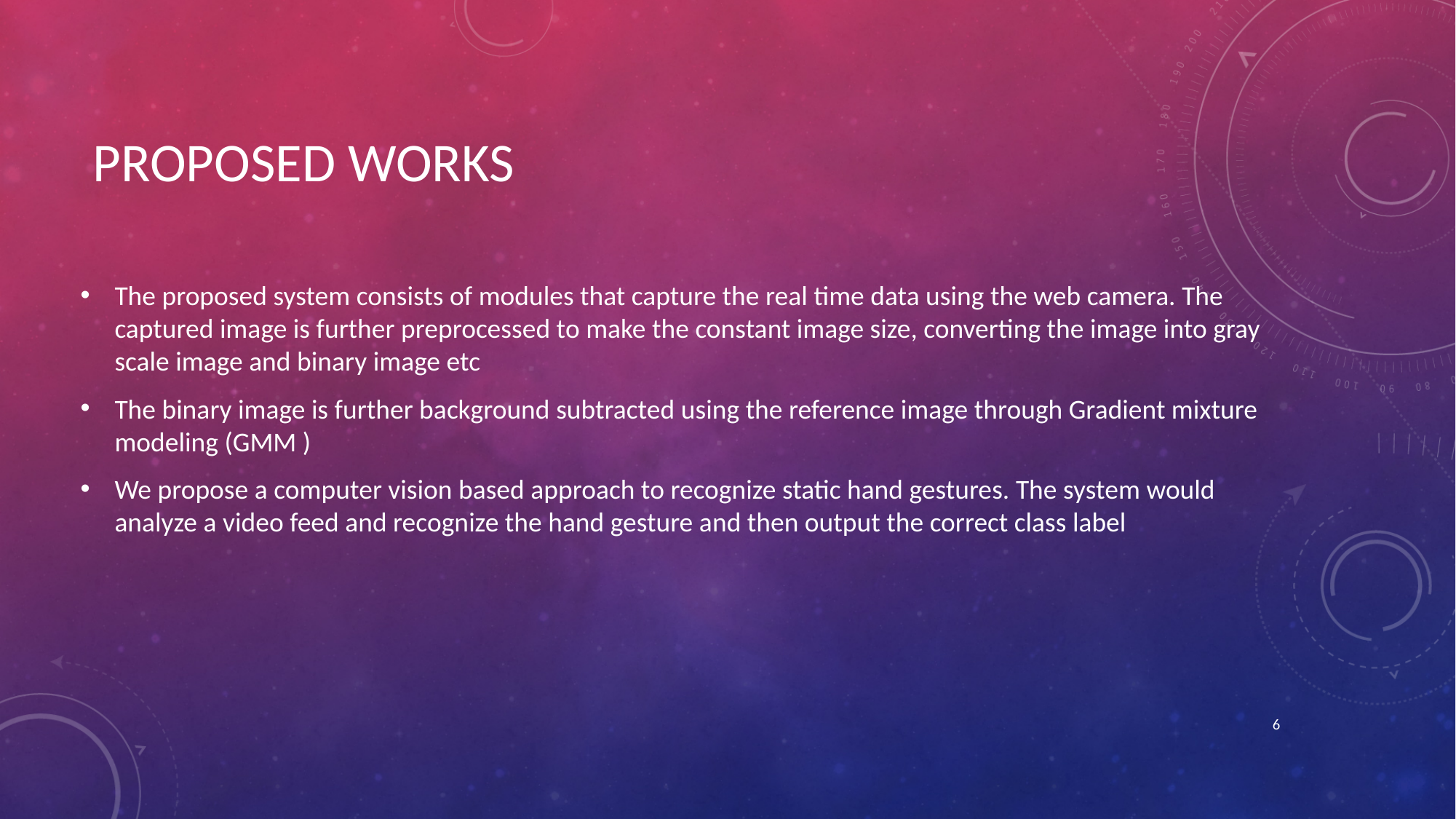

# Proposed works
The proposed system consists of modules that capture the real time data using the web camera. The captured image is further preprocessed to make the constant image size, converting the image into gray scale image and binary image etc
The binary image is further background subtracted using the reference image through Gradient mixture modeling (GMM )
We propose a computer vision based approach to recognize static hand gestures. The system would analyze a video feed and recognize the hand gesture and then output the correct class label
6